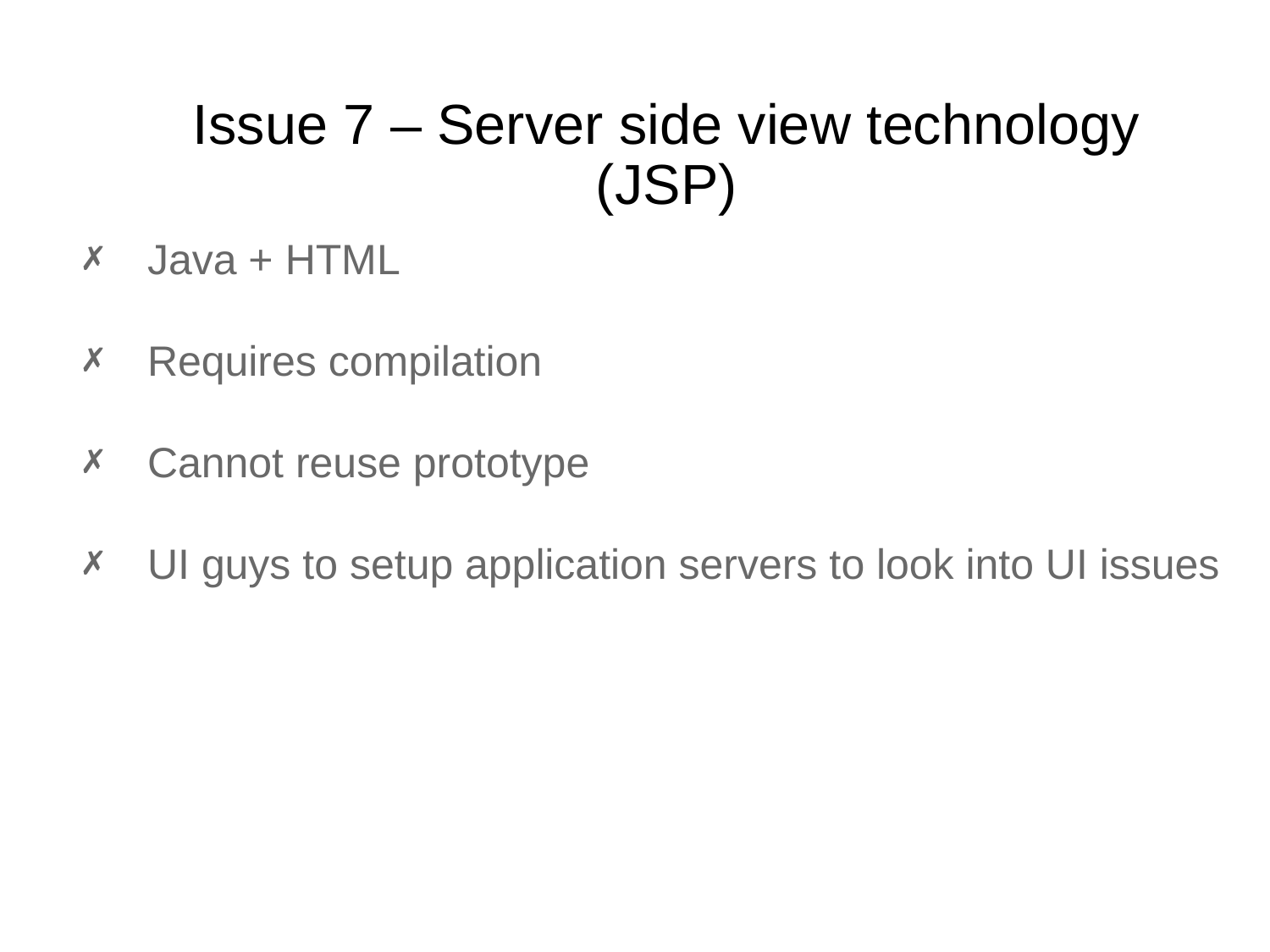

# Issue 7 – Server side view technology (JSP)
Java + HTML

Requires compilation

Cannot reuse prototype

UI guys to setup application servers to look into UI issues